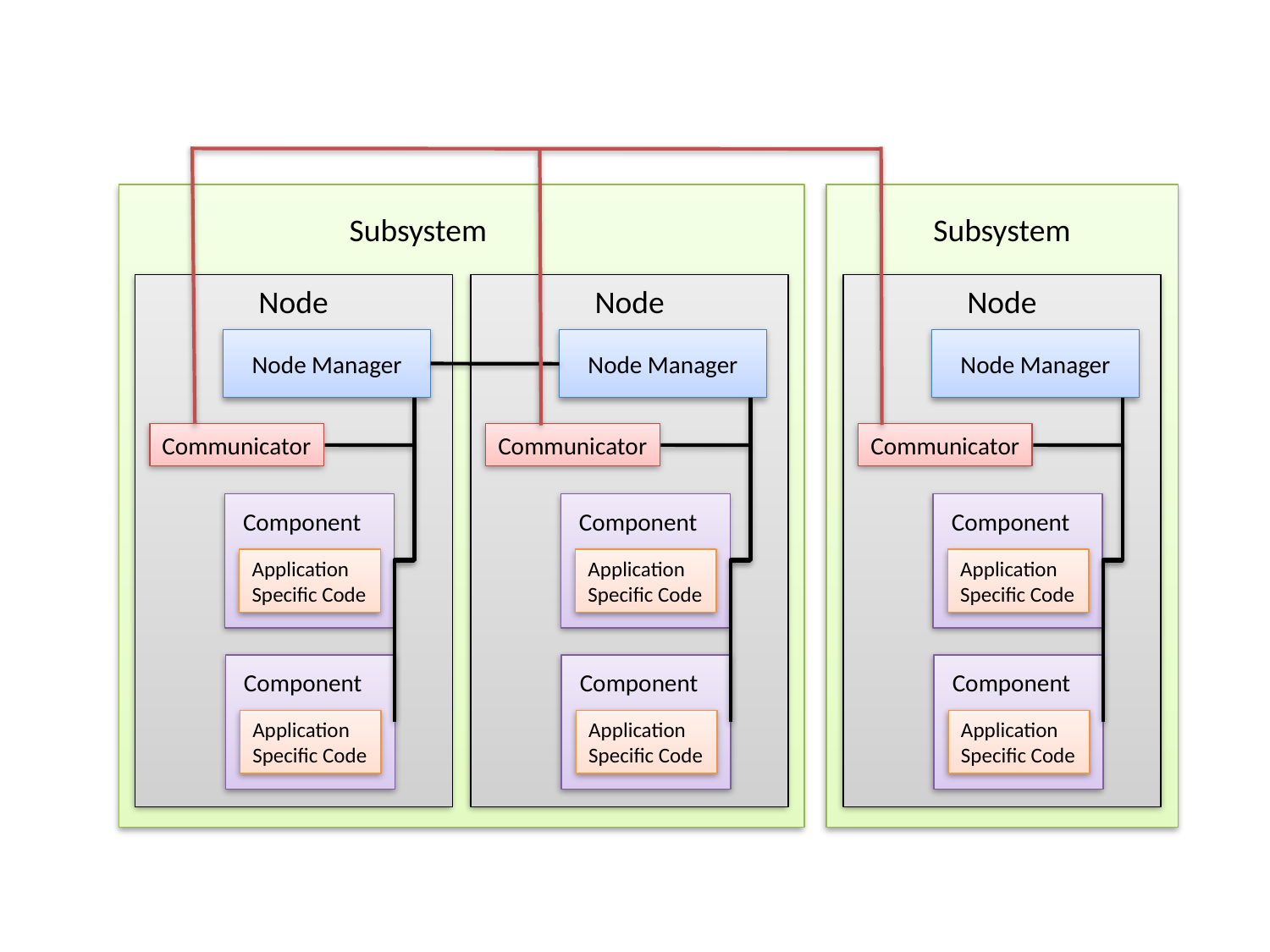

Subsystem

Node
Node Manager
Communicator

Component
Application
Specific Code

Component
Application
Specific Code

Node
Node Manager
Communicator

Component
Application
Specific Code

Component
Application
Specific Code

Subsystem

Node
Node Manager
Communicator

Component
Application
Specific Code

Component
Application
Specific Code